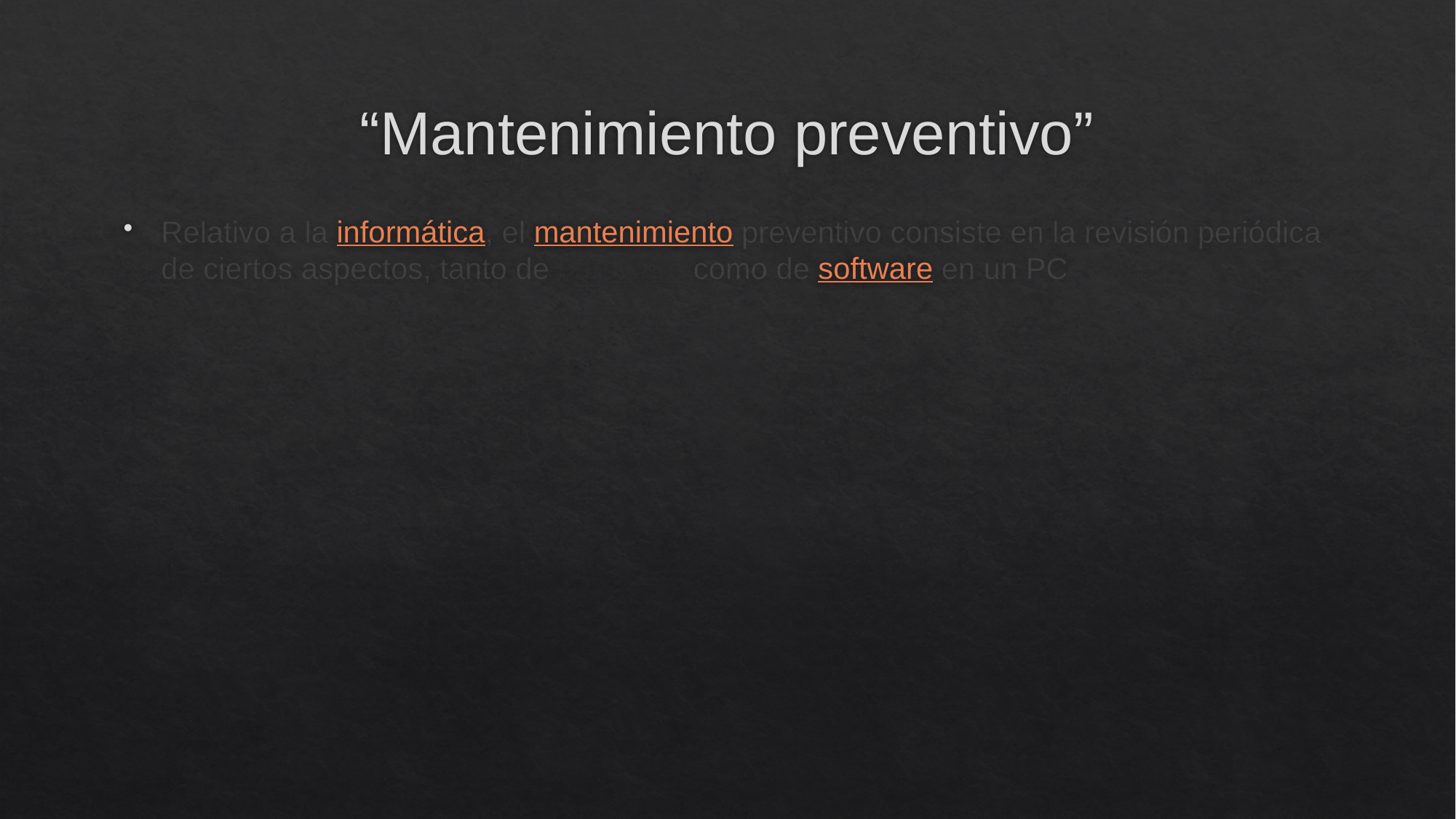

# “Mantenimiento preventivo”
Relativo a la informática, el mantenimiento preventivo consiste en la revisión periódica de ciertos aspectos, tanto de hardware como de software en un PC